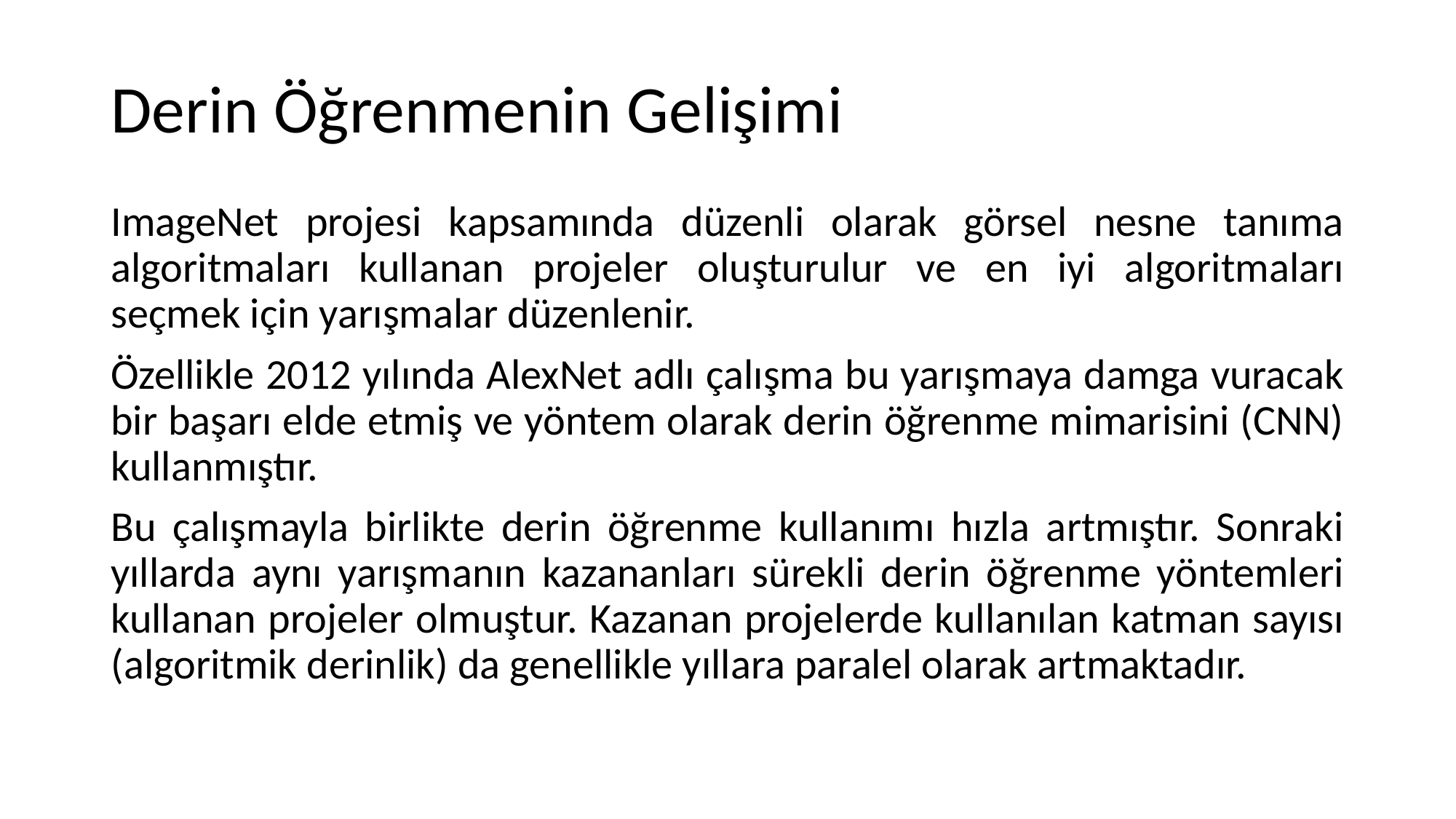

# Derin Öğrenmenin Gelişimi
ImageNet projesi kapsamında düzenli olarak görsel nesne tanıma algoritmaları kullanan projeler oluşturulur ve en iyi algoritmaları seçmek için yarışmalar düzenlenir.
Özellikle 2012 yılında AlexNet adlı çalışma bu yarışmaya damga vuracak bir başarı elde etmiş ve yöntem olarak derin öğrenme mimarisini (CNN) kullanmıştır.
Bu çalışmayla birlikte derin öğrenme kullanımı hızla artmıştır. Sonraki yıllarda aynı yarışmanın kazananları sürekli derin öğrenme yöntemleri kullanan projeler olmuştur. Kazanan projelerde kullanılan katman sayısı (algoritmik derinlik) da genellikle yıllara paralel olarak artmaktadır.